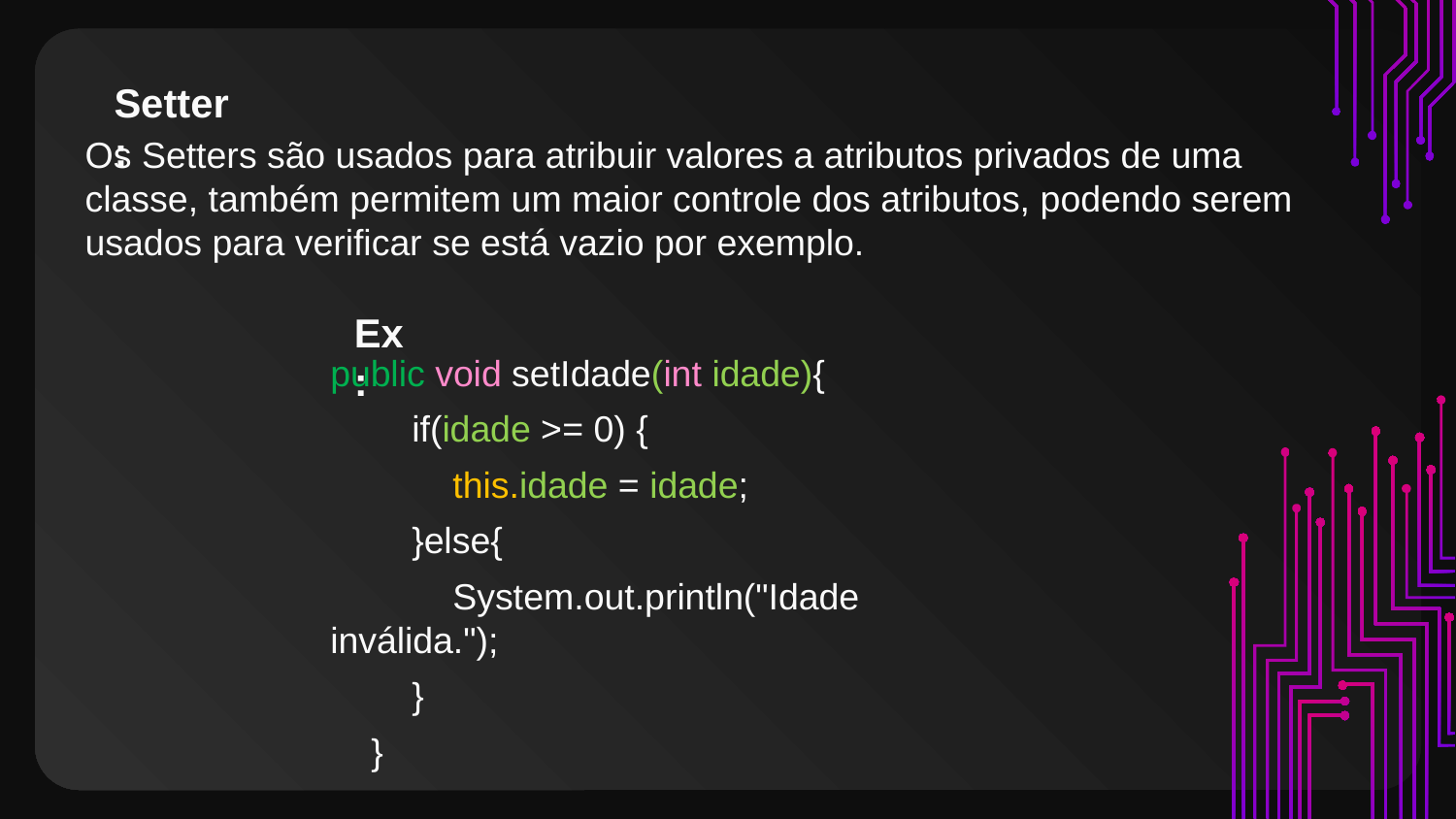

Setter:
Os Setters são usados para atribuir valores a atributos privados de uma classe, também permitem um maior controle dos atributos, podendo serem usados para verificar se está vazio por exemplo.
Ex:
public void setIdade(int idade){
        if(idade >= 0) {
            this.idade = idade;
        }else{
            System.out.println("Idade inválida.");
        }
    }